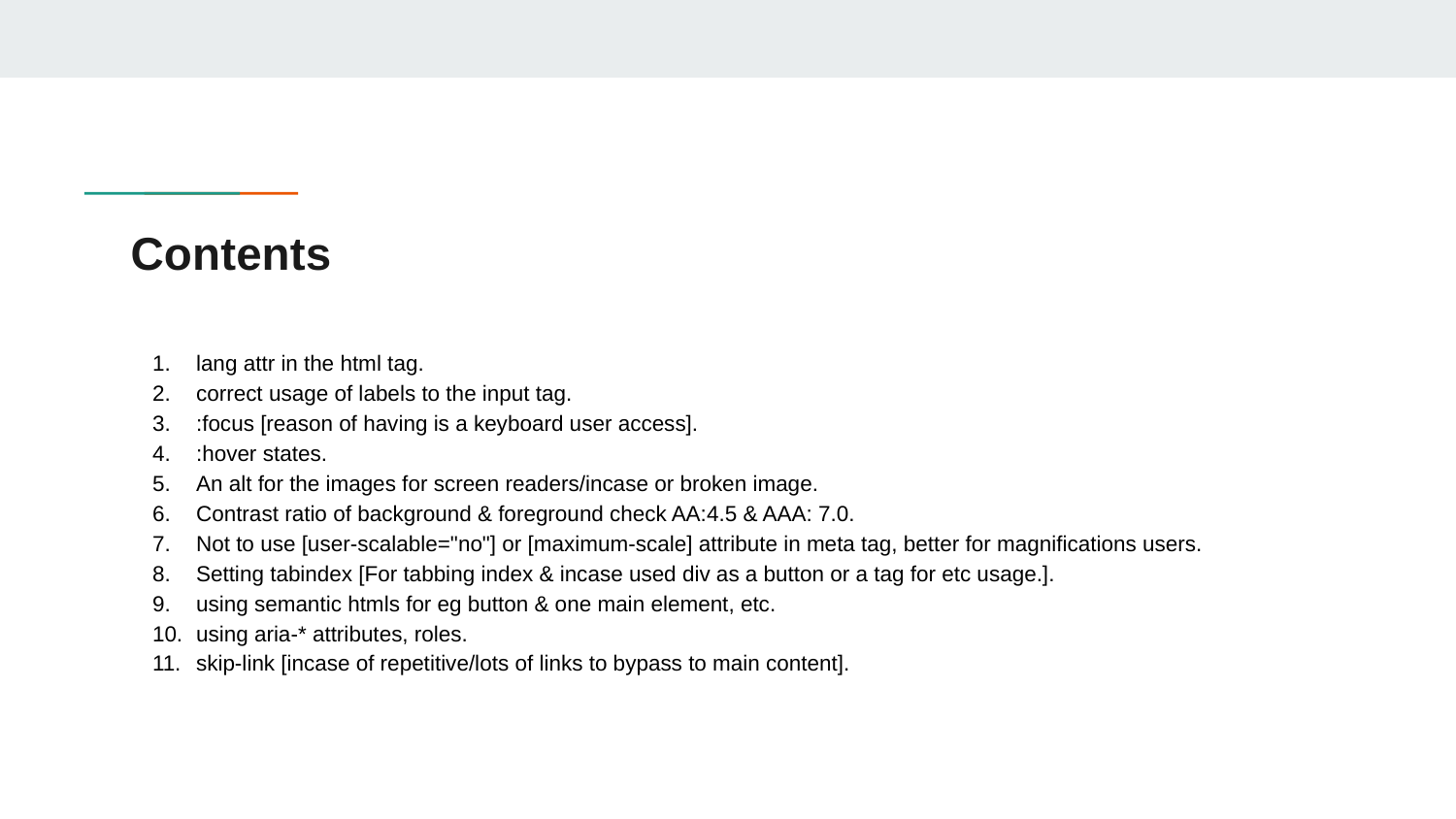

# Contents
lang attr in the html tag.
correct usage of labels to the input tag.
:focus [reason of having is a keyboard user access].
:hover states.
An alt for the images for screen readers/incase or broken image.
Contrast ratio of background & foreground check AA:4.5 & AAA: 7.0.
Not to use [user-scalable="no"] or [maximum-scale] attribute in meta tag, better for magnifications users.
Setting tabindex [For tabbing index & incase used div as a button or a tag for etc usage.].
using semantic htmls for eg button & one main element, etc.
using aria-* attributes, roles.
skip-link [incase of repetitive/lots of links to bypass to main content].